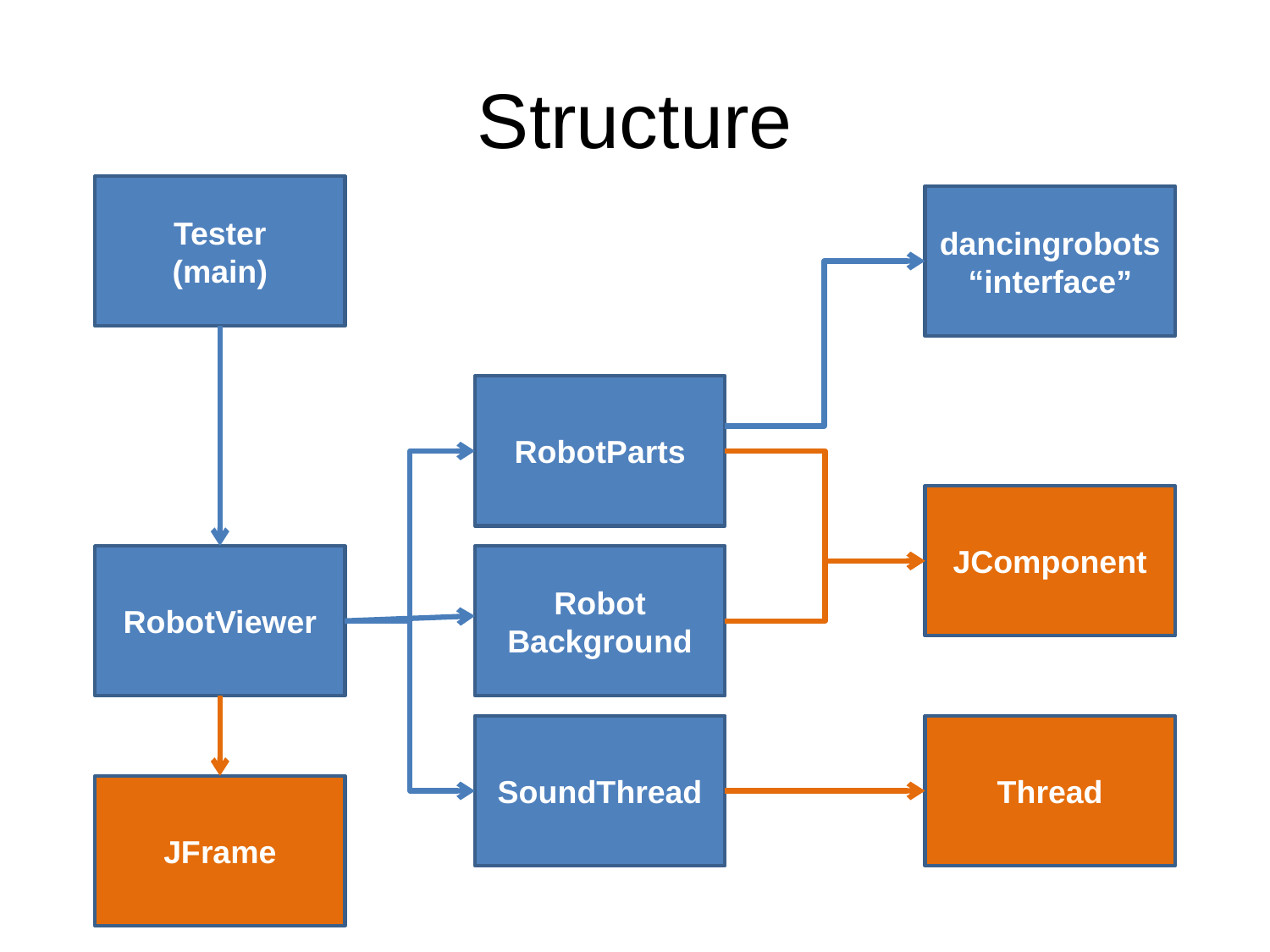

# Structure
Tester
(main)
dancingrobots
“interface”
RobotParts
JComponent
RobotViewer
Robot
Background
SoundThread
Thread
JFrame